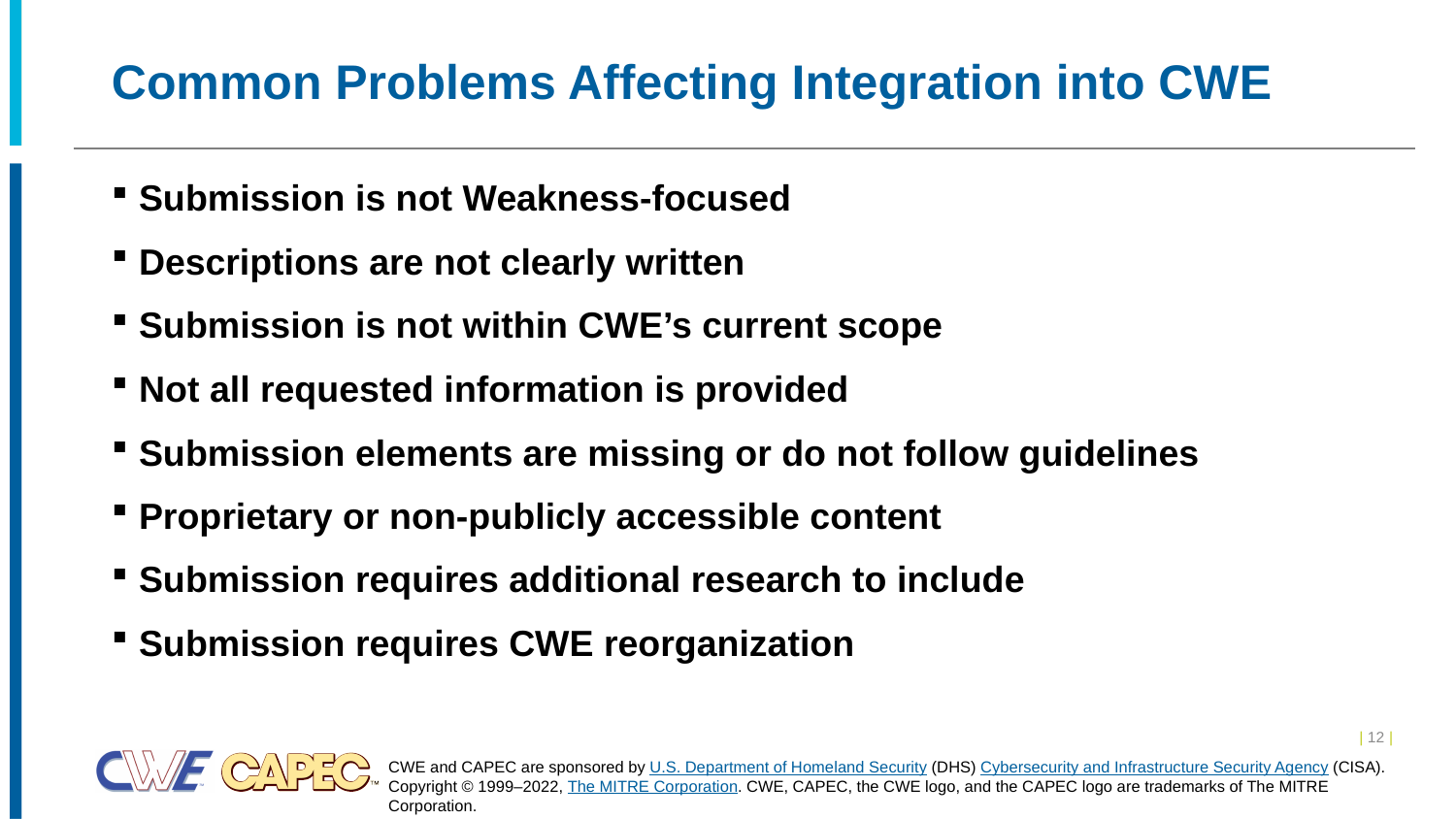

# Common Problems Affecting Integration into CWE
Submission is not Weakness-focused
Descriptions are not clearly written
Submission is not within CWE’s current scope
Not all requested information is provided
Submission elements are missing or do not follow guidelines
Proprietary or non-publicly accessible content
Submission requires additional research to include
Submission requires CWE reorganization

| 12 |